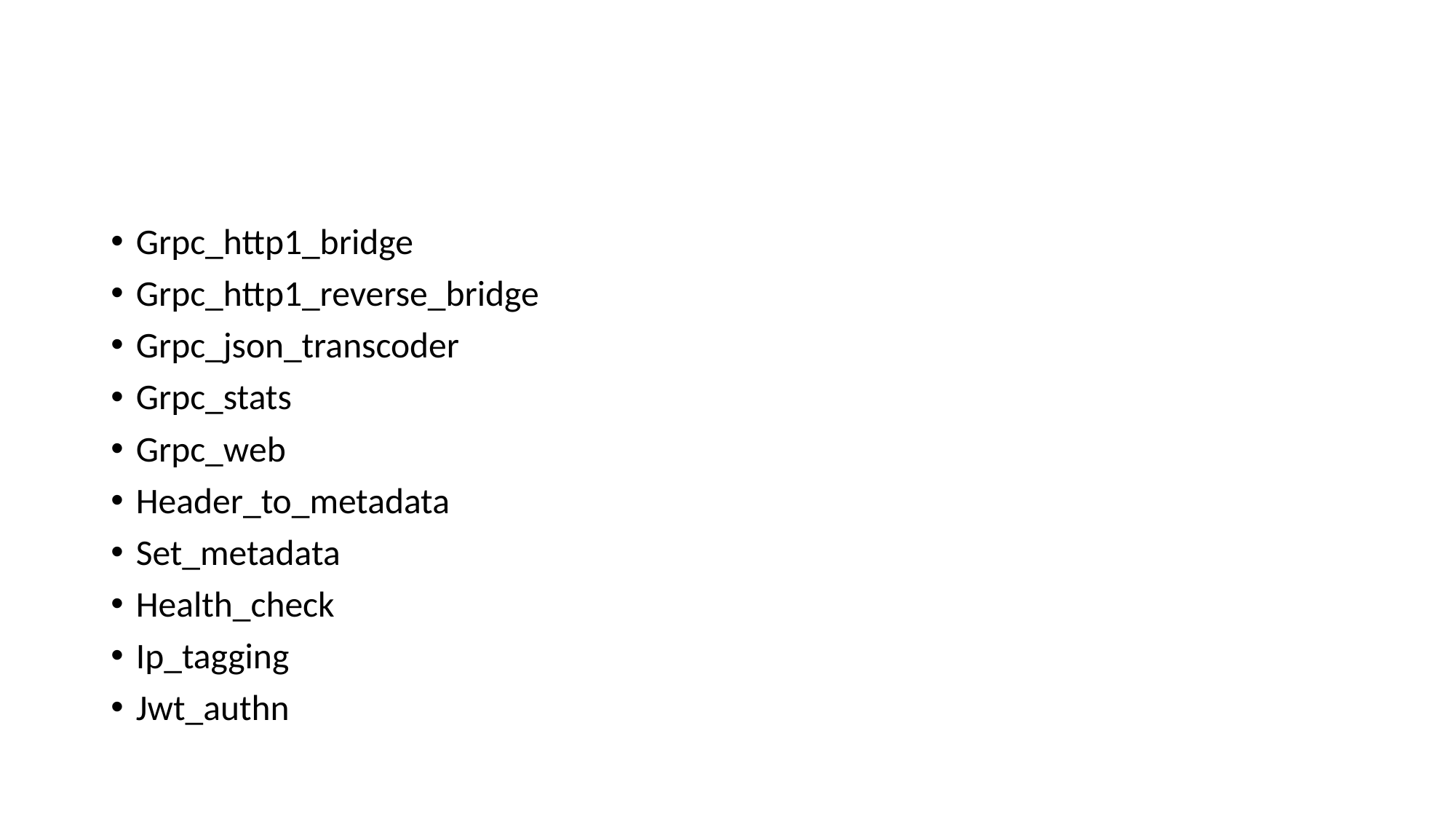

#
Grpc_http1_bridge
Grpc_http1_reverse_bridge
Grpc_json_transcoder
Grpc_stats
Grpc_web
Header_to_metadata
Set_metadata
Health_check
Ip_tagging
Jwt_authn